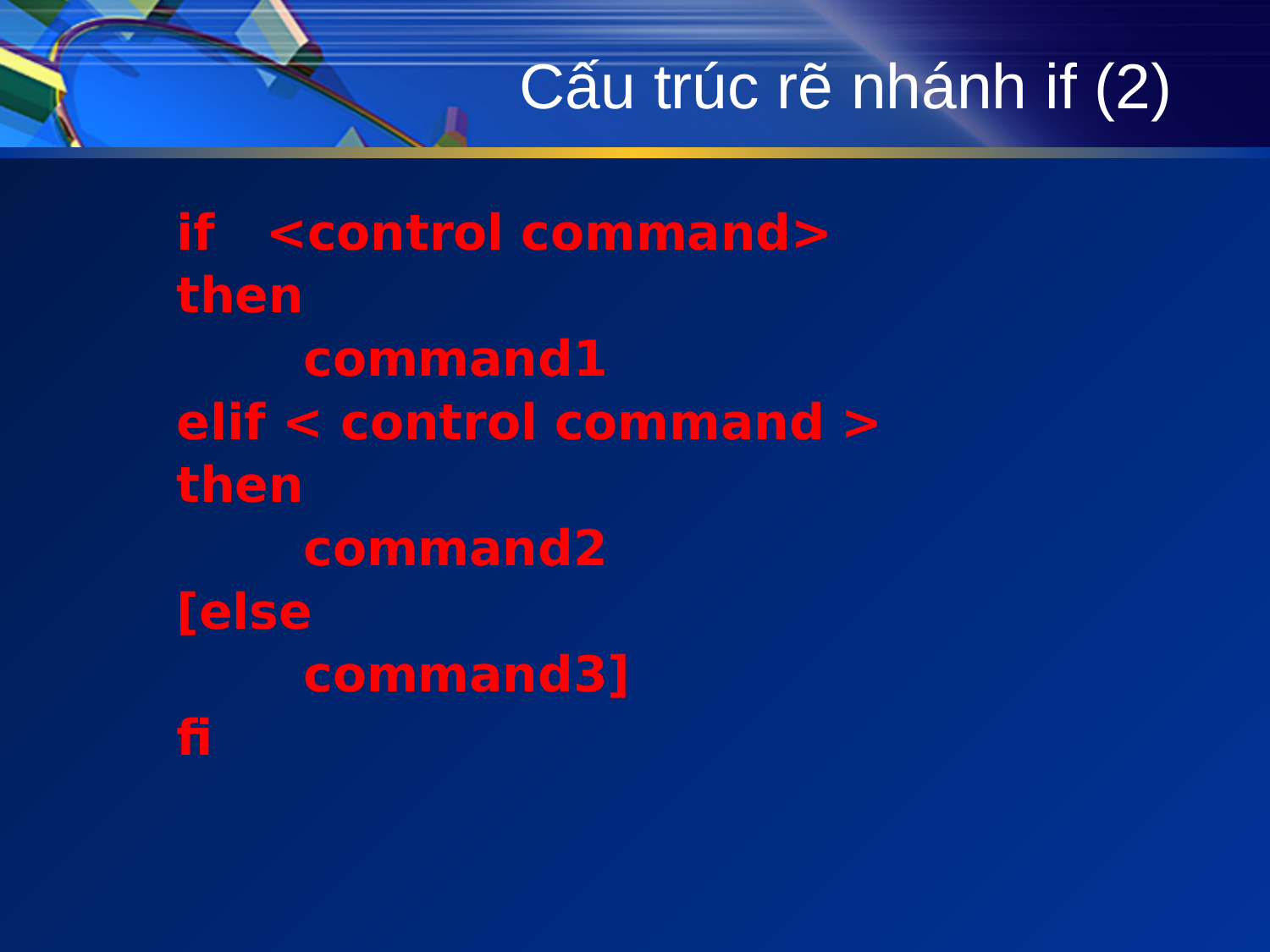

# Cấu trúc rẽ nhánh if (2)
	if   <control command>
	then
		command1
	elif < control command >
	then
		command2
	[else
		command3]
	fi